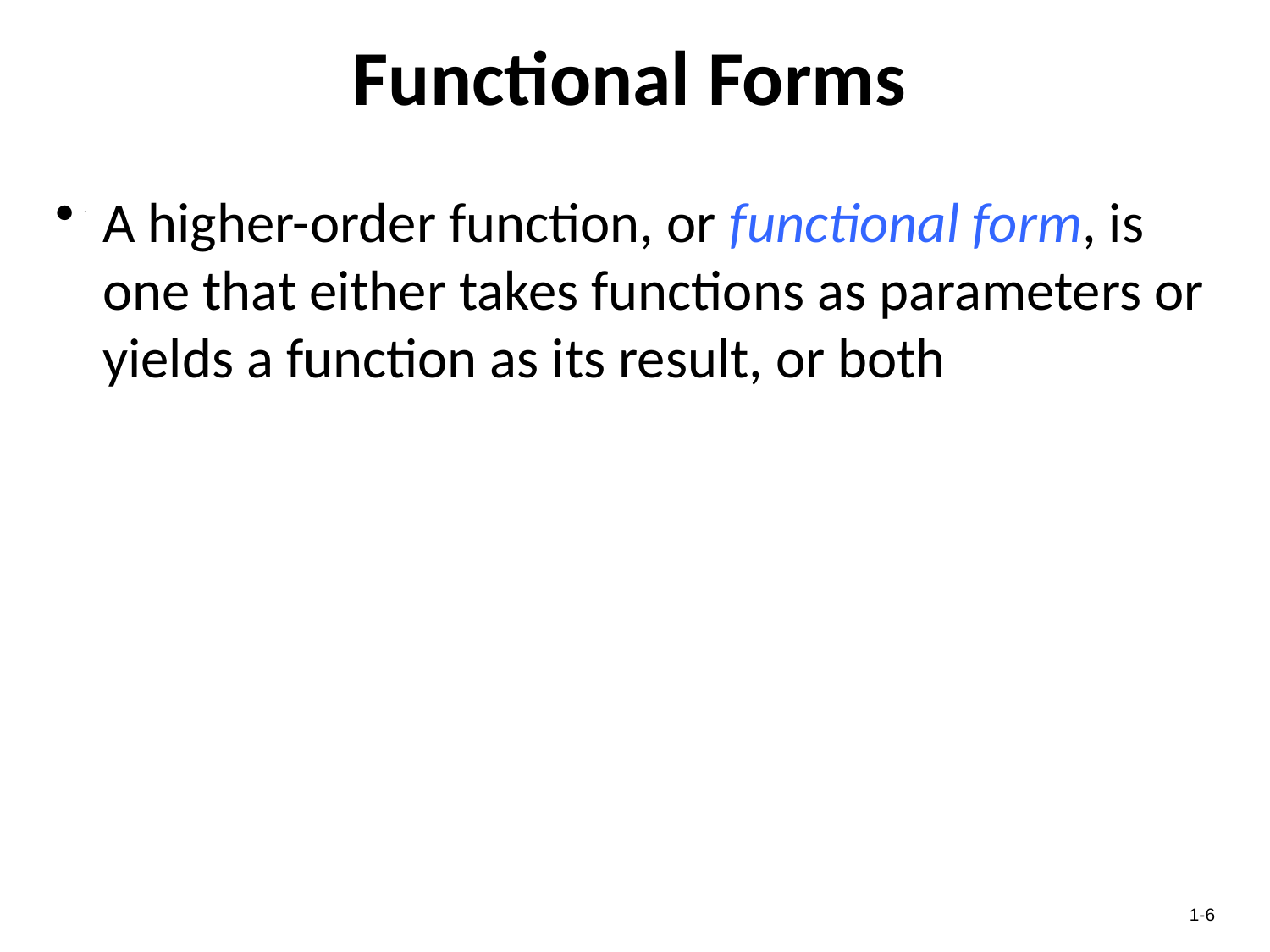

# Functional Forms
A higher-order function, or functional form, is one that either takes functions as parameters or yields a function as its result, or both
1-6